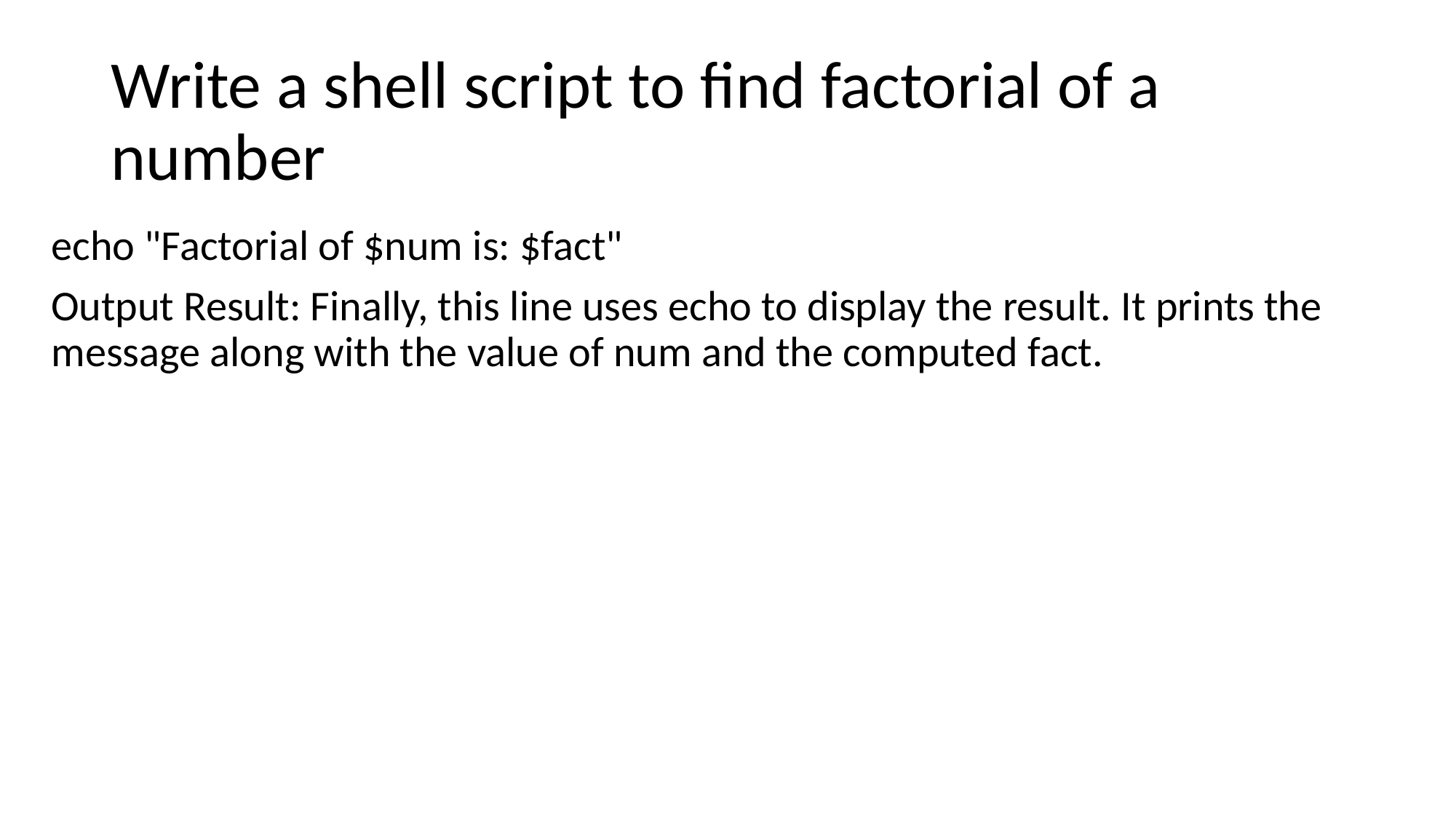

# Write a shell script to find factorial of a number
echo "Factorial of $num is: $fact"
Output Result: Finally, this line uses echo to display the result. It prints the message along with the value of num and the computed fact.